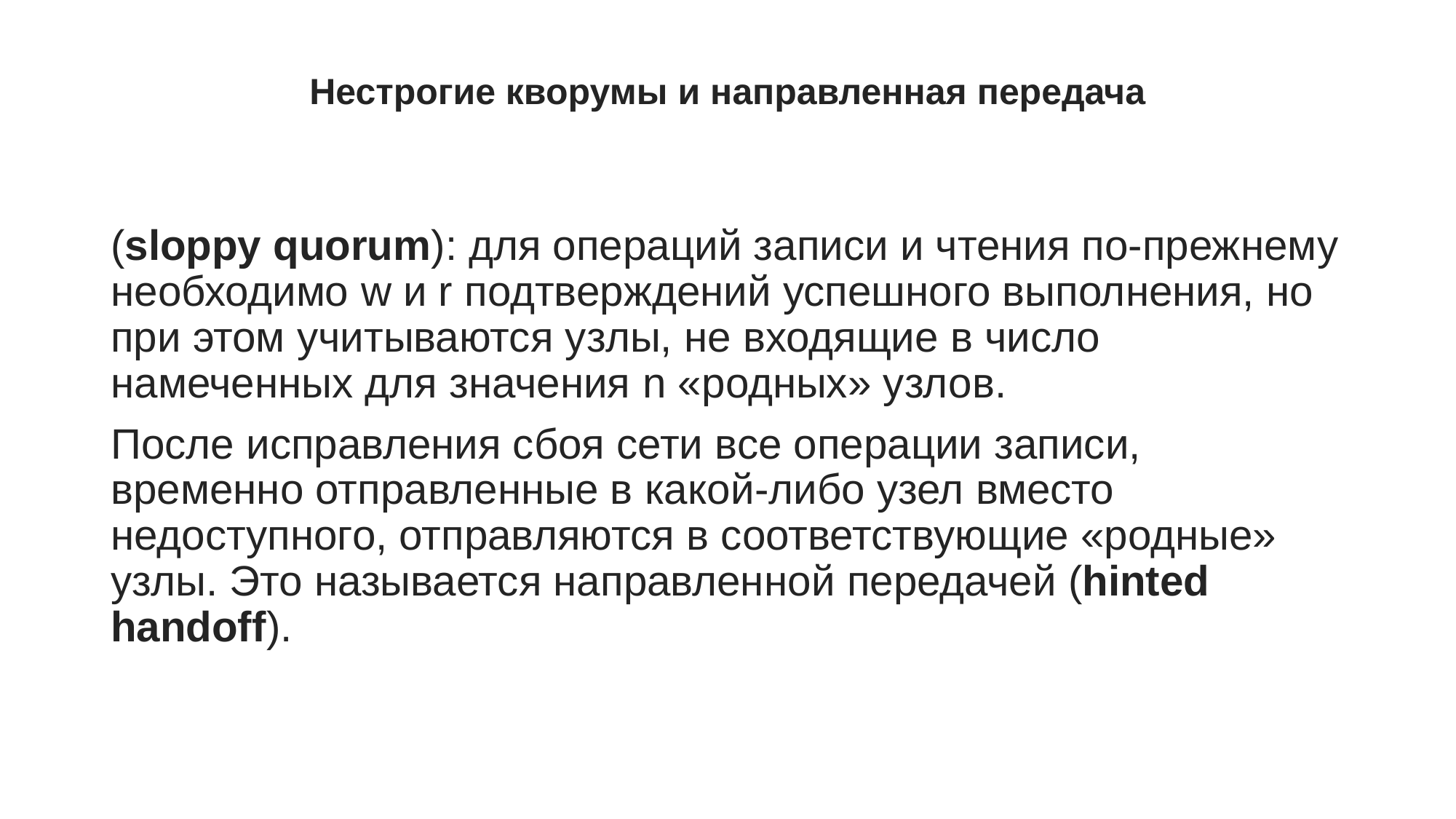

# Нестрогие кворумы и направленная передача
(sloppy quorum): для операций записи и чтения по-прежнему необходимо w и r подтверждений успешного выполнения, но при этом учитываются узлы, не входящие в число намеченных для значения n «родных» узлов.
После исправления сбоя сети все операции записи, временно отправленные в какой-либо узел вместо недоступного, отправляются в соответствующие «родные» узлы. Это называется направленной передачей (hinted handoff).